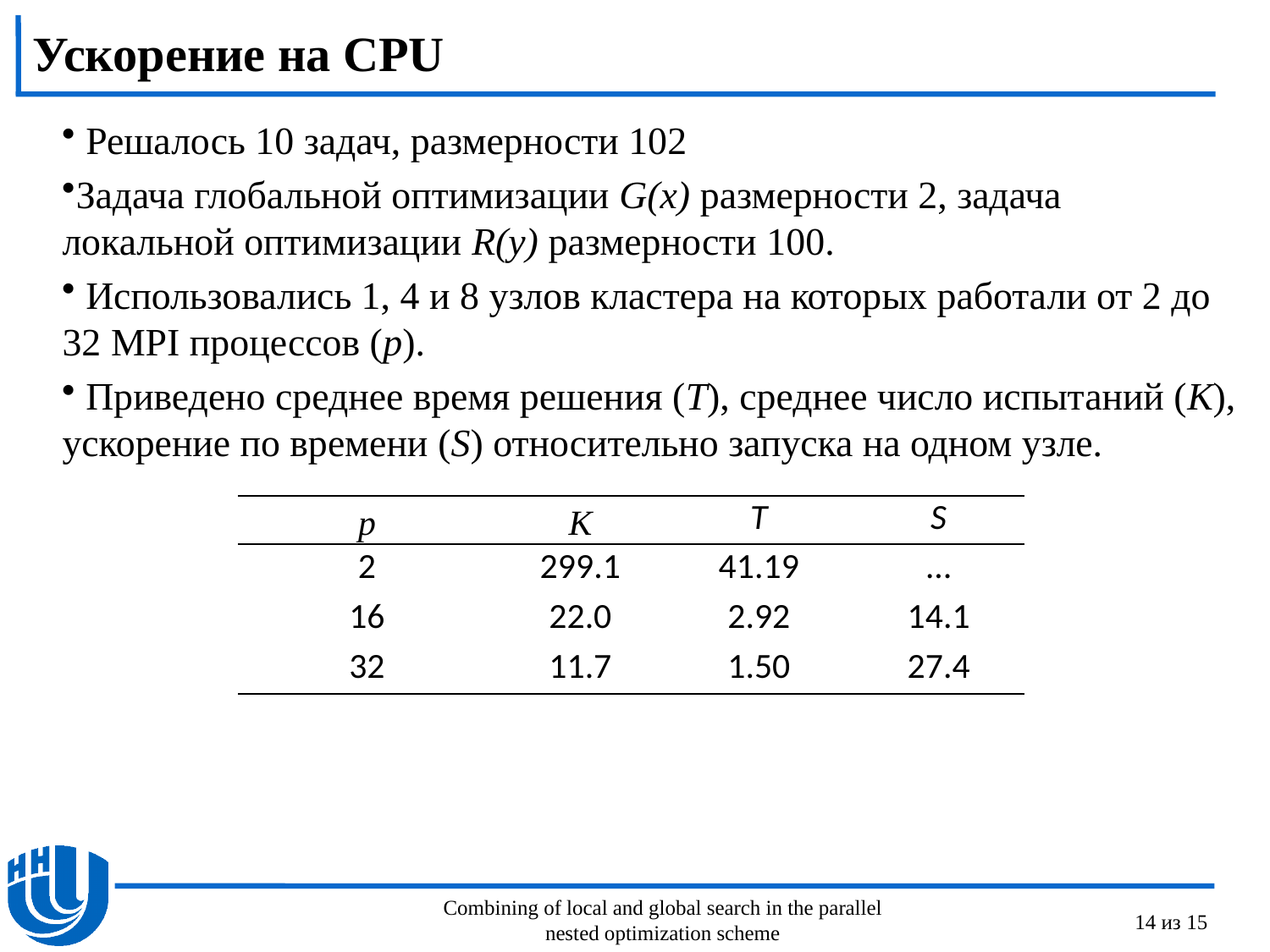

# Ускорение на CPU
 Решалось 10 задач, размерности 102
Задача глобальной оптимизации G(x) размерности 2, задача локальной оптимизации R(y) размерности 100.
 Использовались 1, 4 и 8 узлов кластера на которых работали от 2 до 32 MPI процессов (p).
 Приведено среднее время решения (Т), среднее число испытаний (К), ускорение по времени (S) относительно запуска на одном узле.
| p | K | T | S |
| --- | --- | --- | --- |
| 2 | 299.1 | 41.19 | … |
| 16 | 22.0 | 2.92 | 14.1 |
| 32 | 11.7 | 1.50 | 27.4 |